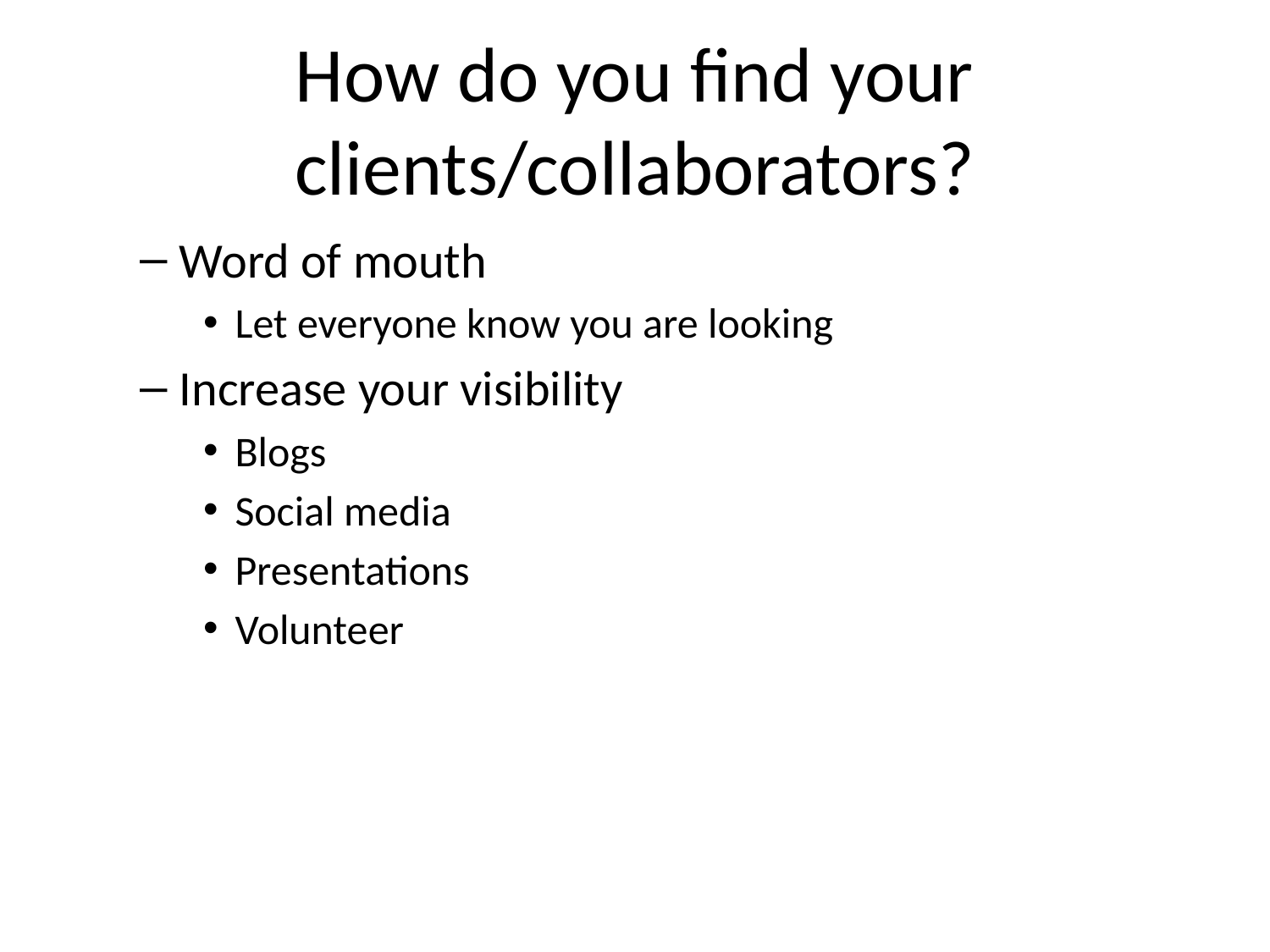

# How do you find your clients/collaborators?
Word of mouth
Let everyone know you are looking
Increase your visibility
Blogs
Social media
Presentations
Volunteer